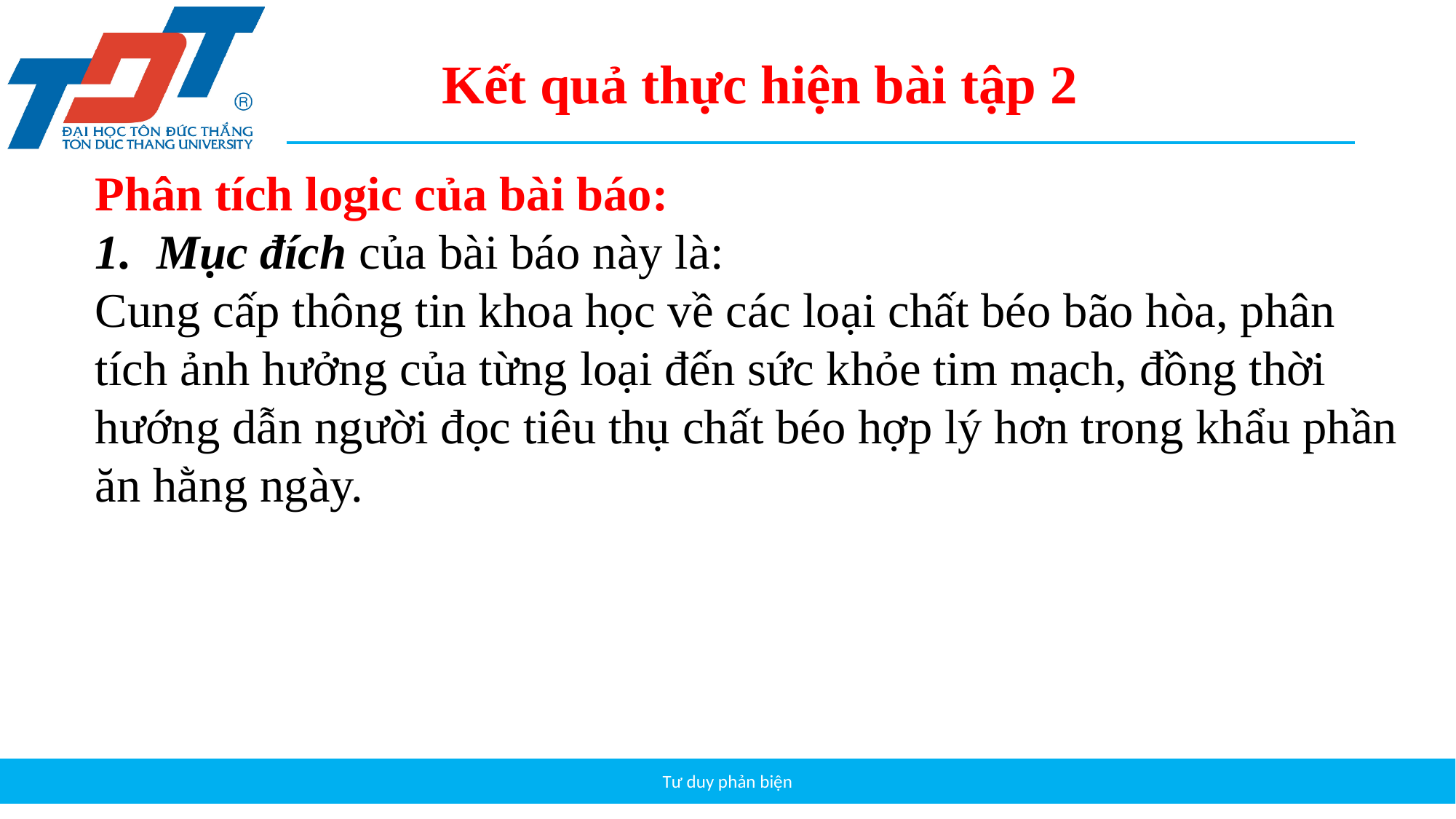

Kết quả thực hiện bài tập 2
Phân tích logic của bài báo:
Mục đích của bài báo này là:
Cung cấp thông tin khoa học về các loại chất béo bão hòa, phân tích ảnh hưởng của từng loại đến sức khỏe tim mạch, đồng thời hướng dẫn người đọc tiêu thụ chất béo hợp lý hơn trong khẩu phần ăn hằng ngày.
Tư duy phản biện